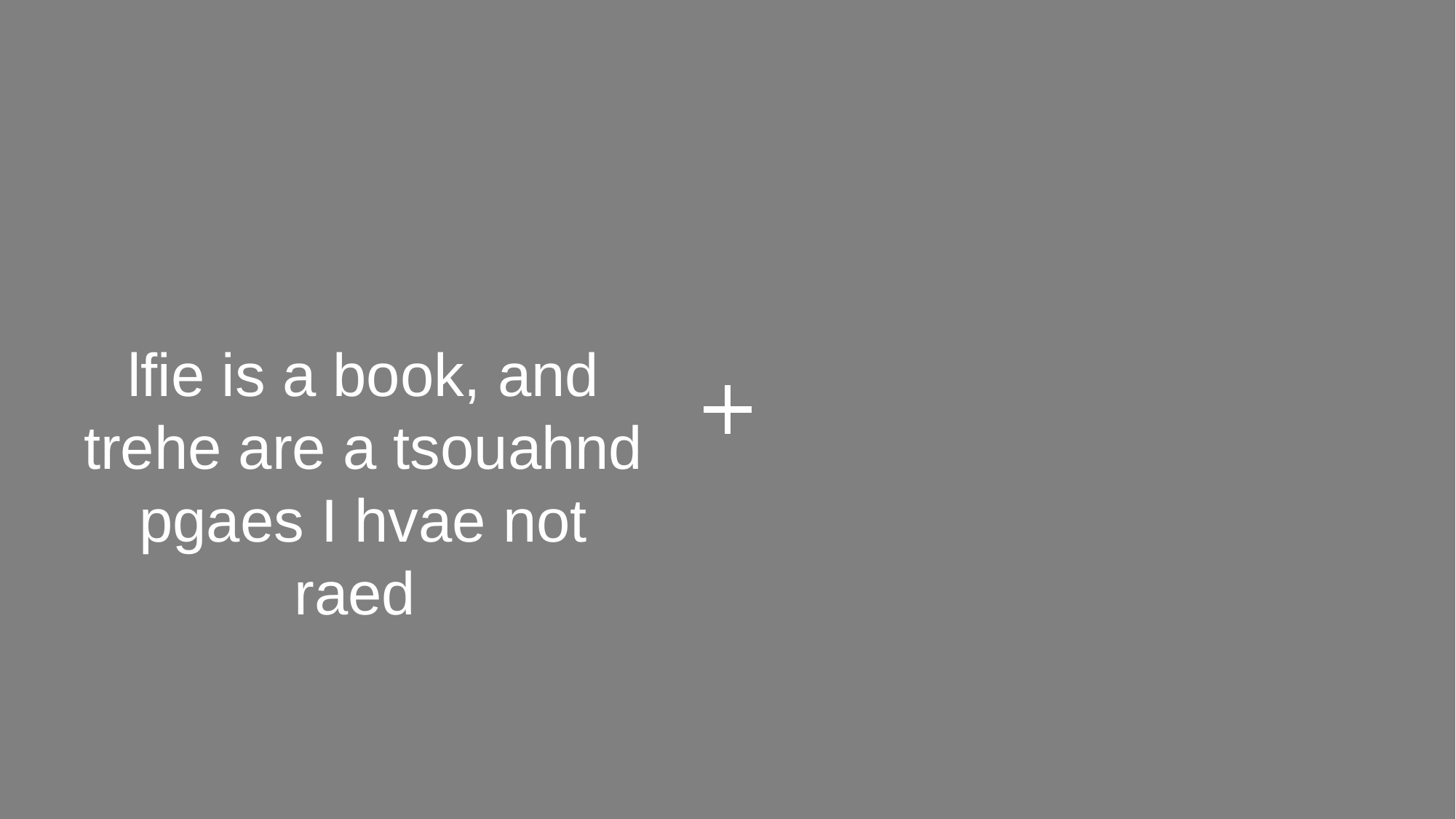

lfie is a book, and trehe are a tsouahnd pgaes I hvae not raed